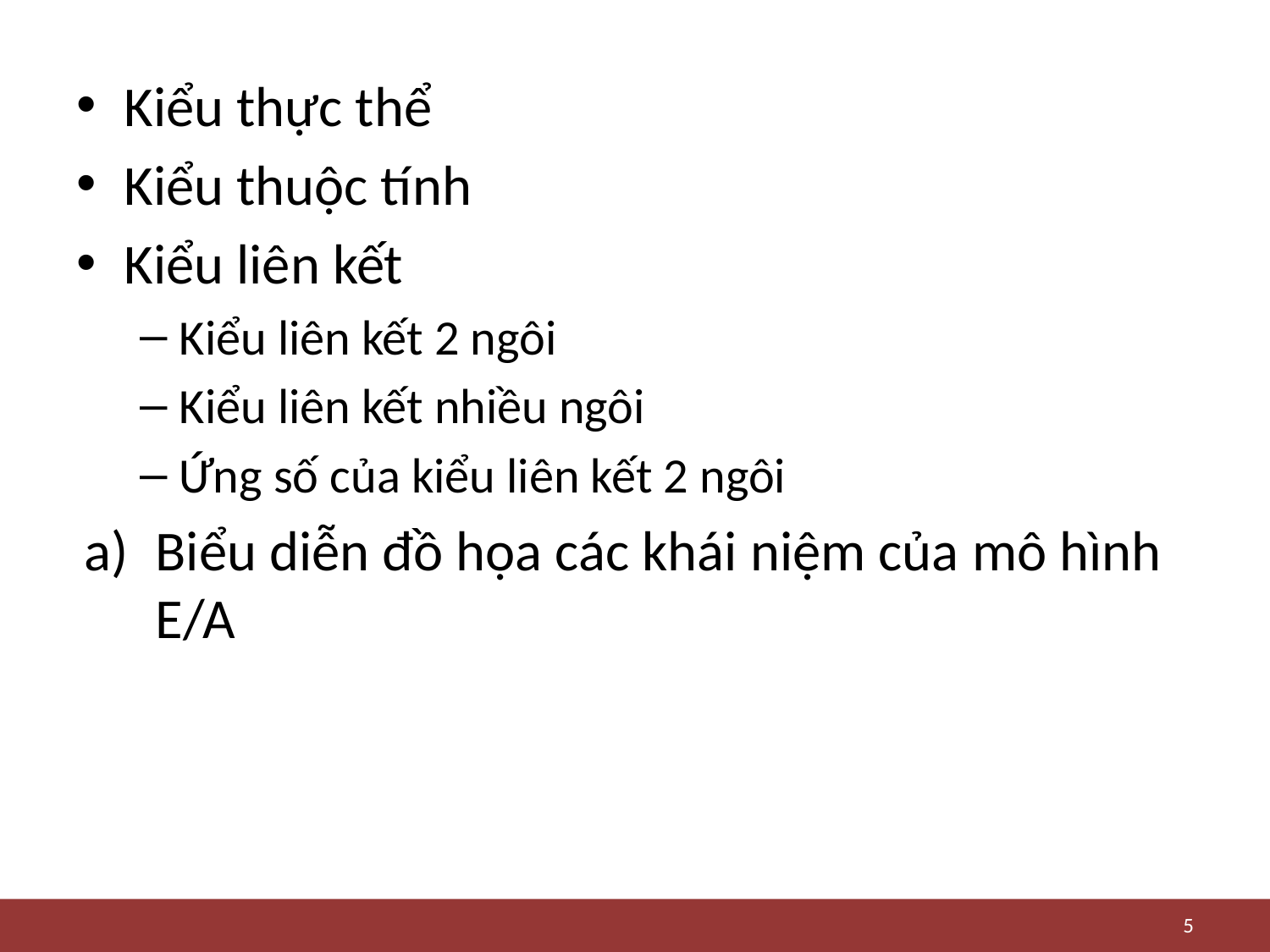

Kiểu thực thể
Kiểu thuộc tính
Kiểu liên kết
Kiểu liên kết 2 ngôi
Kiểu liên kết nhiều ngôi
Ứng số của kiểu liên kết 2 ngôi
Biểu diễn đồ họa các khái niệm của mô hình E/A
5